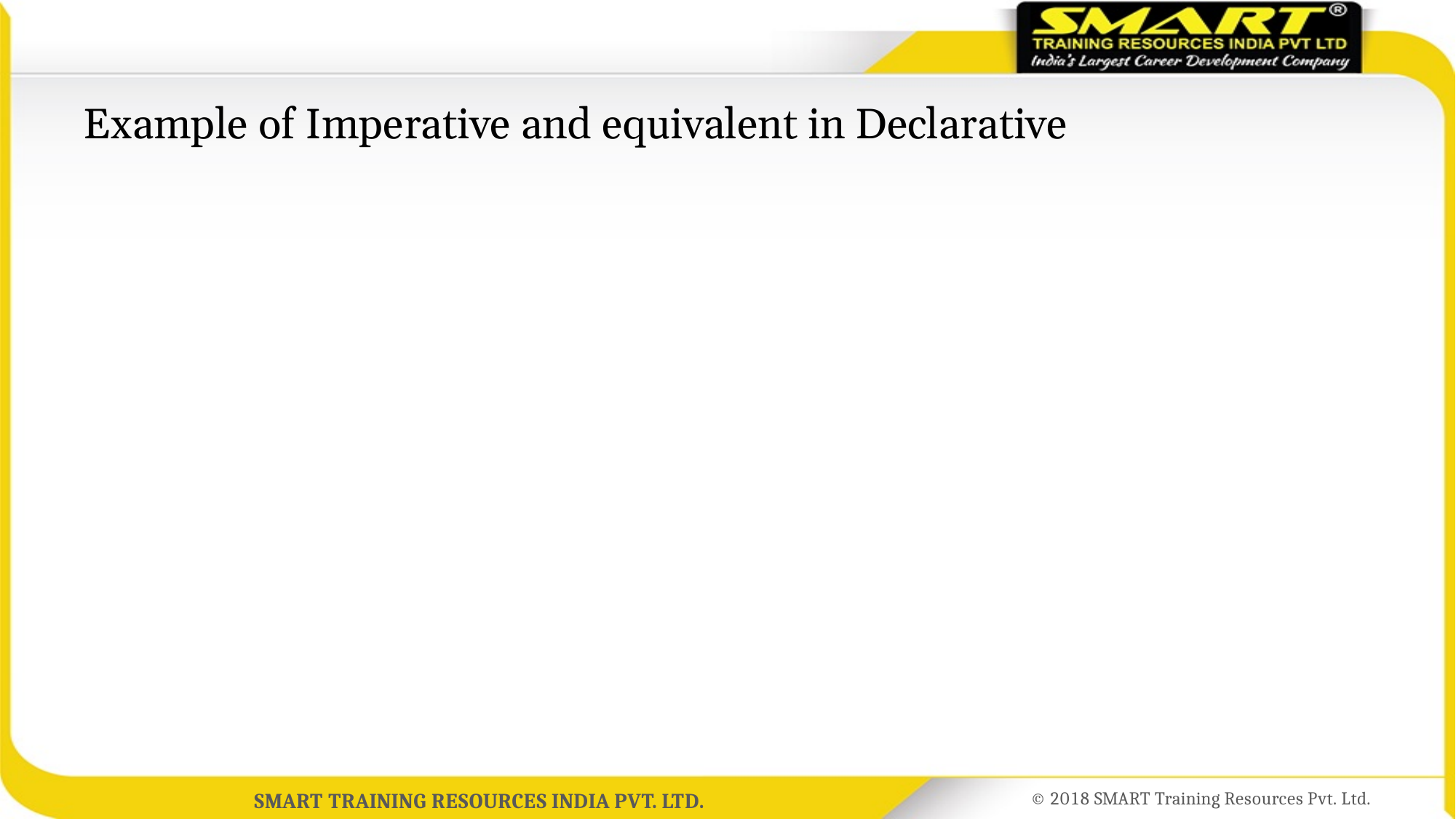

# Example of Imperative and equivalent in Declarative